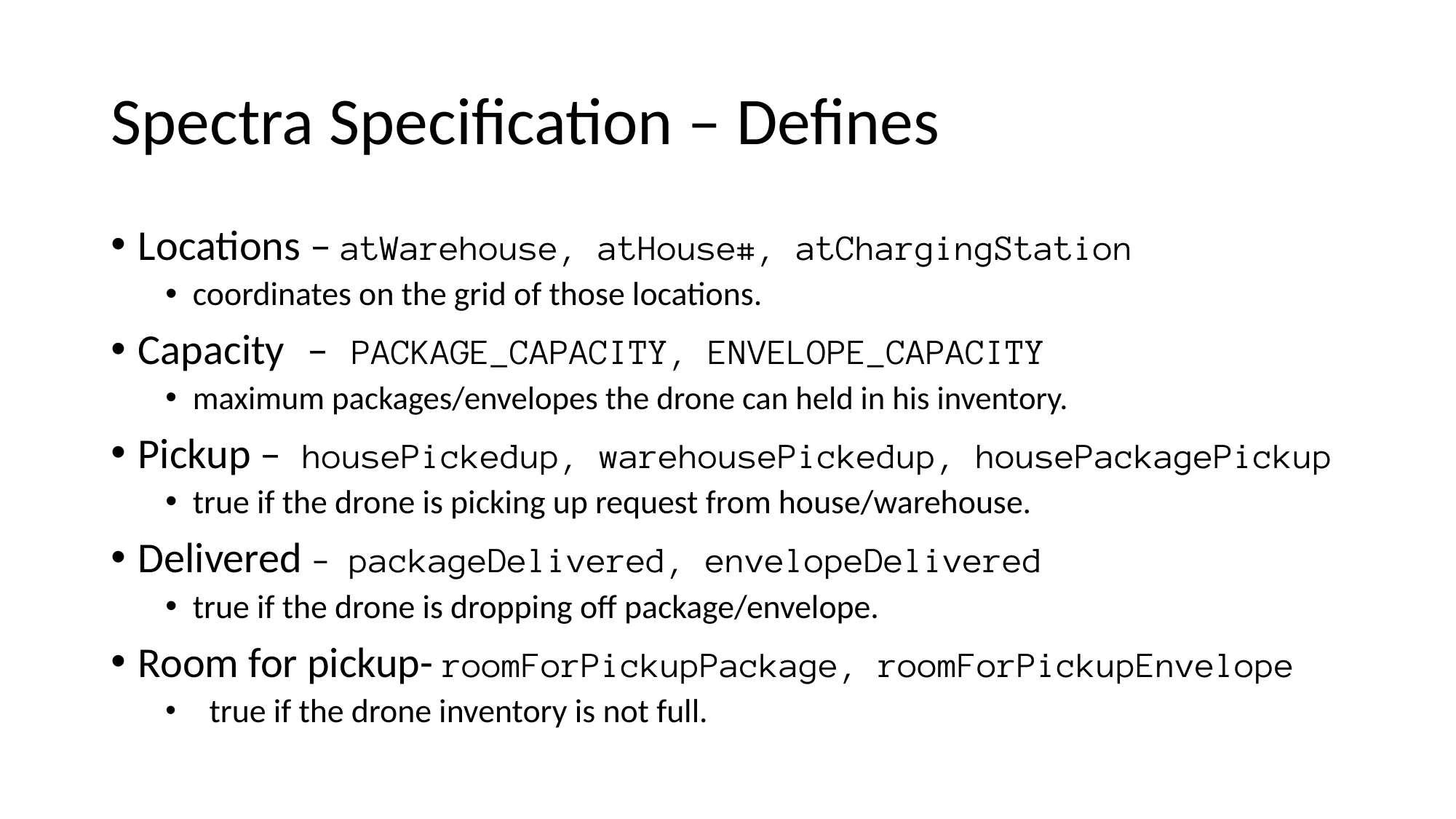

# Spectra Specification – Defines
Locations – atWarehouse, atHouse#, atChargingStation
coordinates on the grid of those locations.
Capacity – PACKAGE_CAPACITY, ENVELOPE_CAPACITY
maximum packages/envelopes the drone can held in his inventory.
Pickup – housePickedup, warehousePickedup, housePackagePickup
true if the drone is picking up request from house/warehouse.
Delivered – packageDelivered, envelopeDelivered
true if the drone is dropping off package/envelope.
Room for pickup- roomForPickupPackage, roomForPickupEnvelope
 true if the drone inventory is not full.